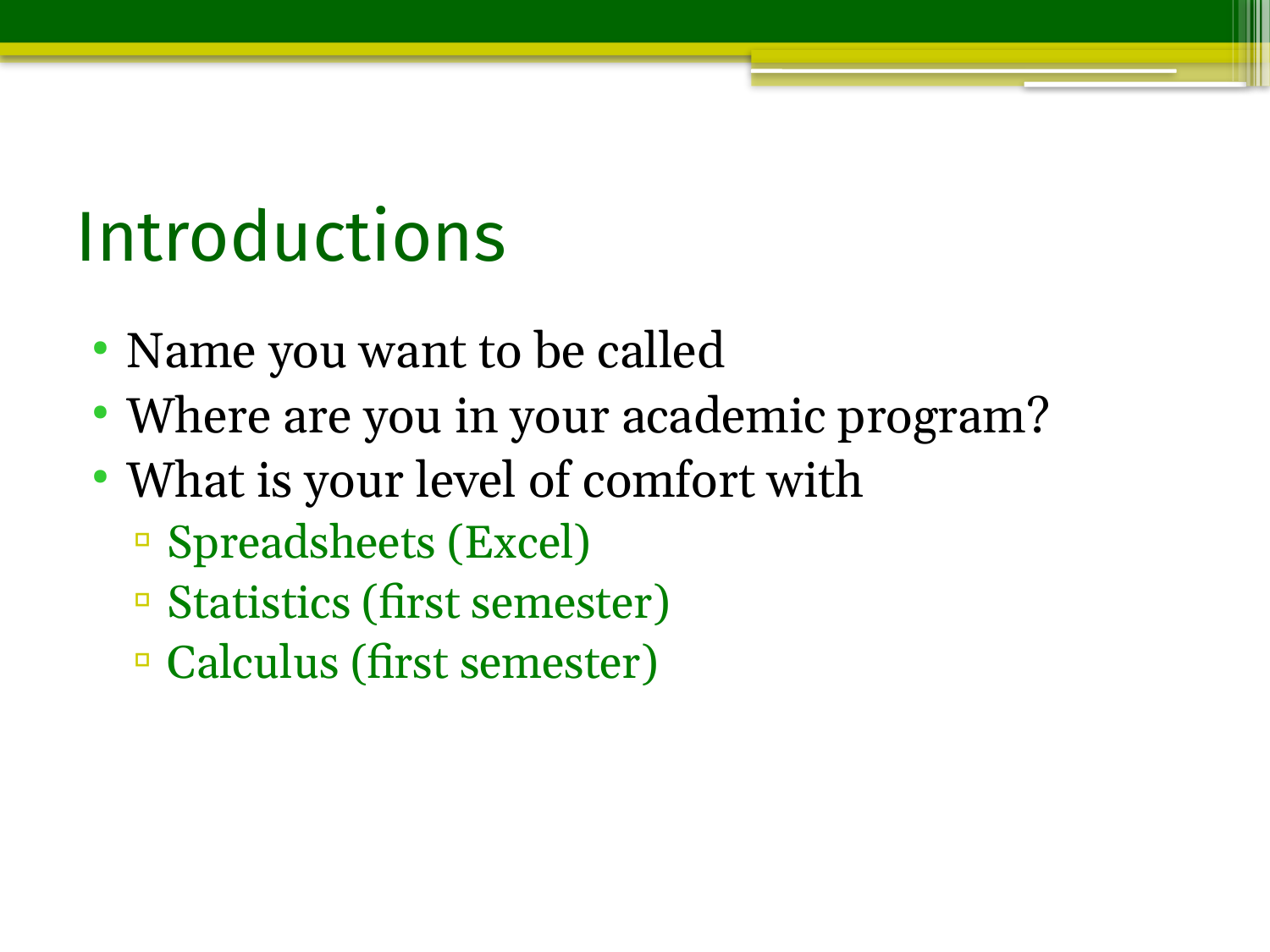

# Introductions
Name you want to be called
Where are you in your academic program?
What is your level of comfort with
Spreadsheets (Excel)
Statistics (first semester)
Calculus (first semester)